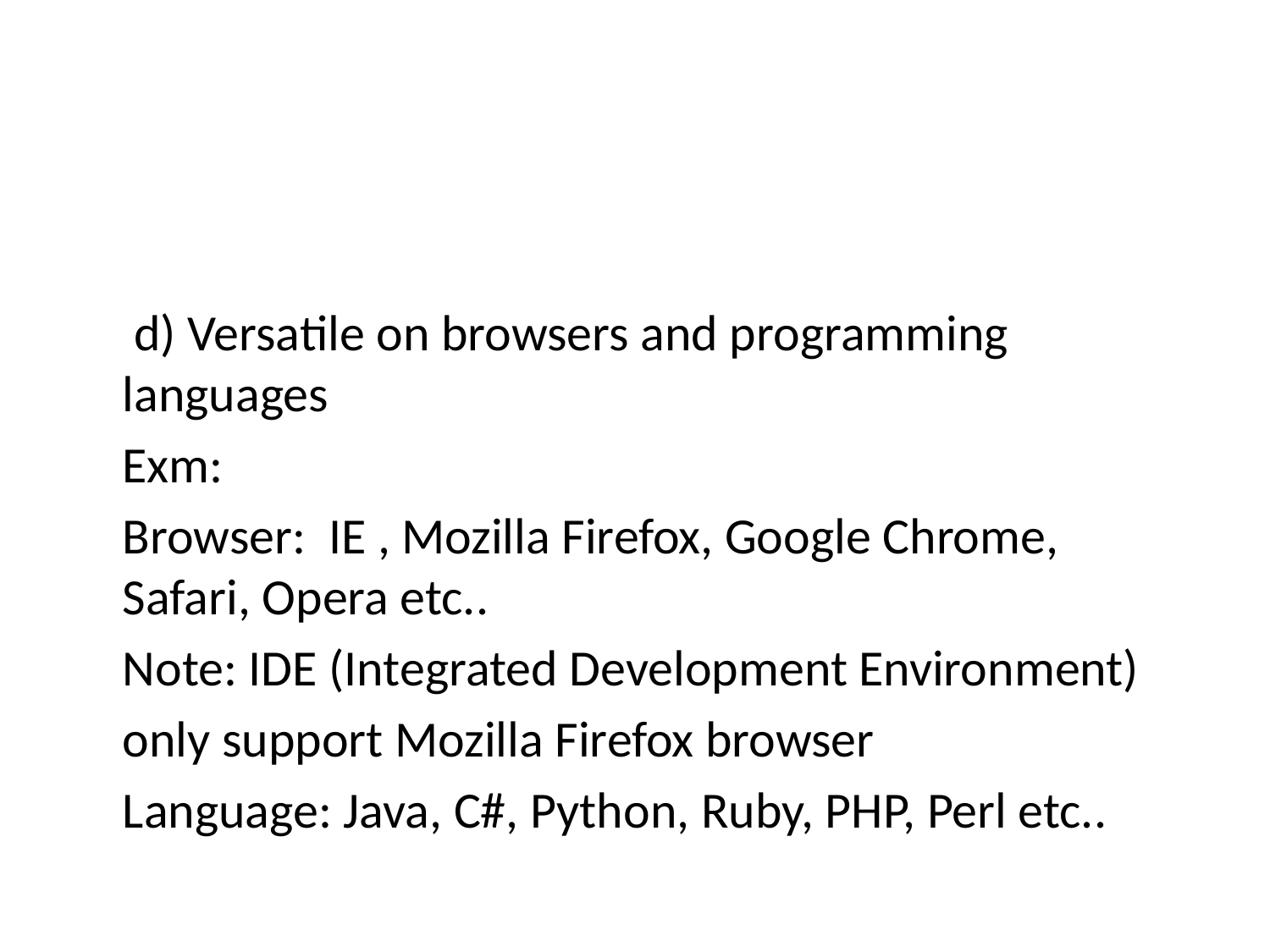

#

	 d) Versatile on browsers and programming languages
	Exm:
	Browser:  IE , Mozilla Firefox, Google Chrome, Safari, Opera etc..
	Note: IDE (Integrated Development Environment)
	only support Mozilla Firefox browser
	Language: Java, C#, Python, Ruby, PHP, Perl etc..